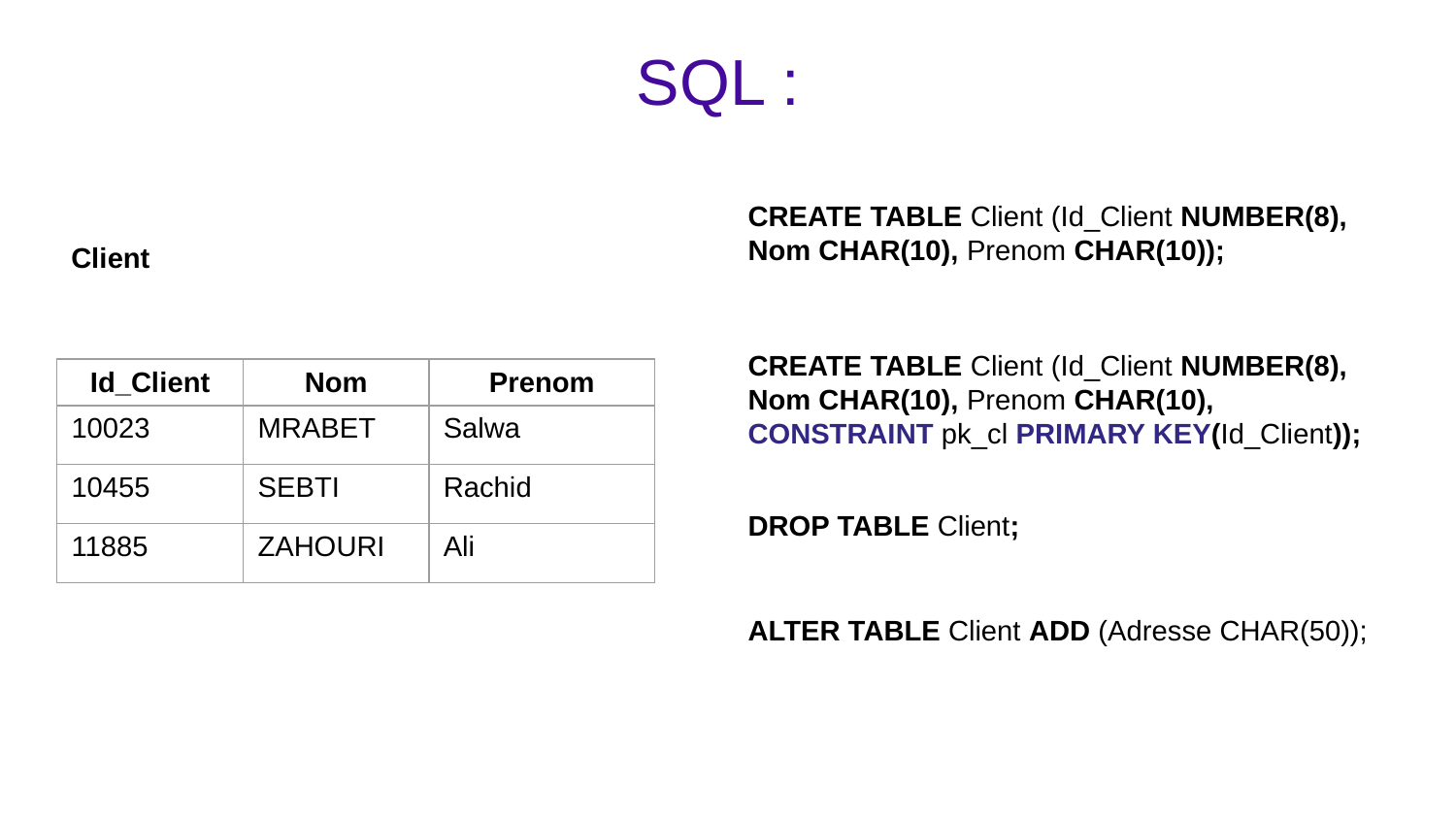

SQL :
CREATE TABLE Client (Id_Client NUMBER(8), Nom CHAR(10), Prenom CHAR(10));
Client
CREATE TABLE Client (Id_Client NUMBER(8), Nom CHAR(10), Prenom CHAR(10), CONSTRAINT pk_cl PRIMARY KEY(Id_Client));
| Id\_Client | Nom | Prenom |
| --- | --- | --- |
| 10023 | MRABET | Salwa |
| 10455 | SEBTI | Rachid |
| 11885 | ZAHOURI | Ali |
DROP TABLE Client;
ALTER TABLE Client ADD (Adresse CHAR(50));